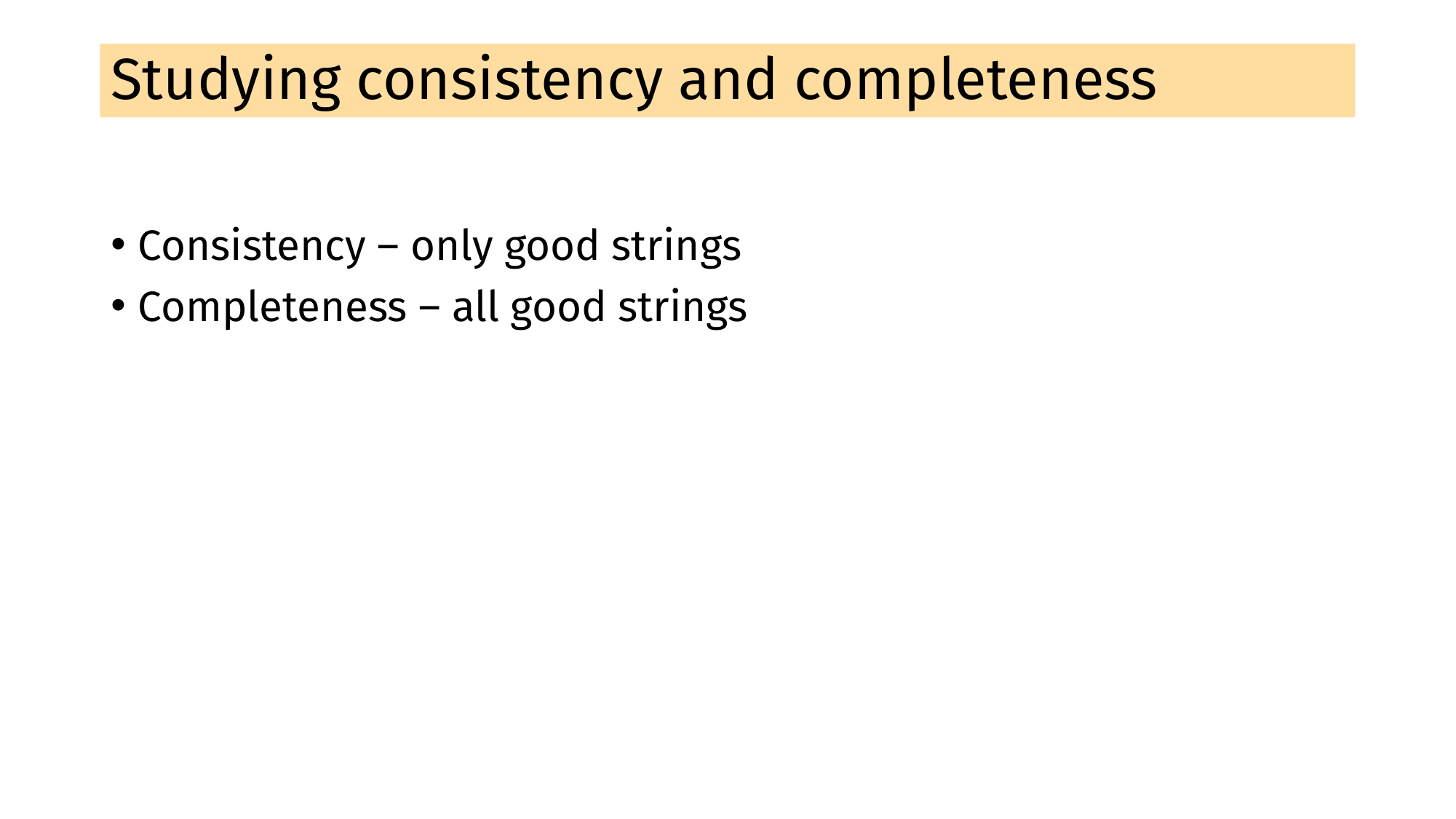

# Studying consistency and completeness
Consistency – only good strings
Completeness – all good strings